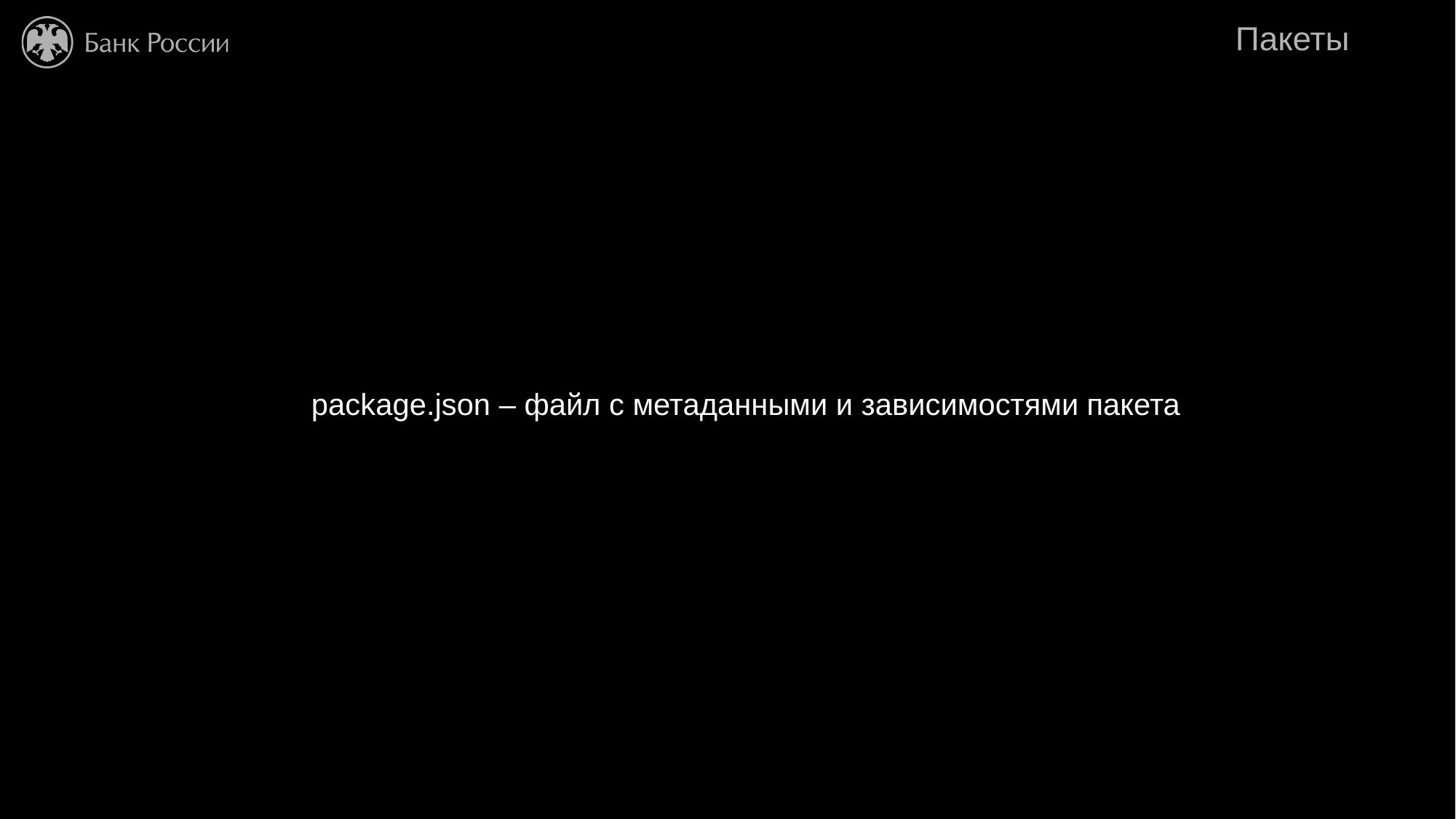

# Пакеты
package.json – файл с метаданными и зависимостями пакета